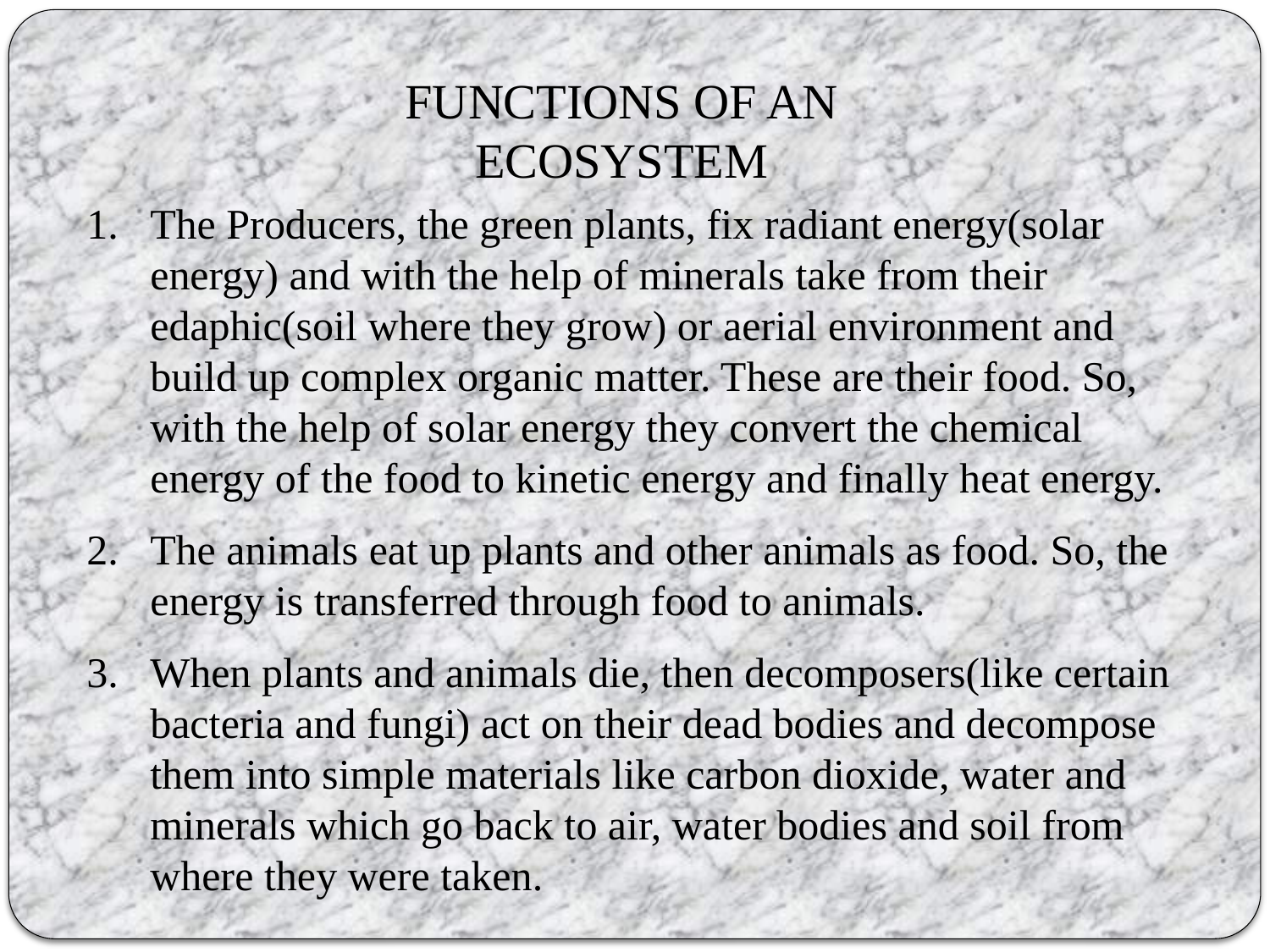

FUNCTIONS OF AN ECOSYSTEM
The Producers, the green plants, fix radiant energy(solar energy) and with the help of minerals take from their edaphic(soil where they grow) or aerial environment and build up complex organic matter. These are their food. So, with the help of solar energy they convert the chemical energy of the food to kinetic energy and finally heat energy.
The animals eat up plants and other animals as food. So, the energy is transferred through food to animals.
When plants and animals die, then decomposers(like certain bacteria and fungi) act on their dead bodies and decompose them into simple materials like carbon dioxide, water and minerals which go back to air, water bodies and soil from where they were taken.